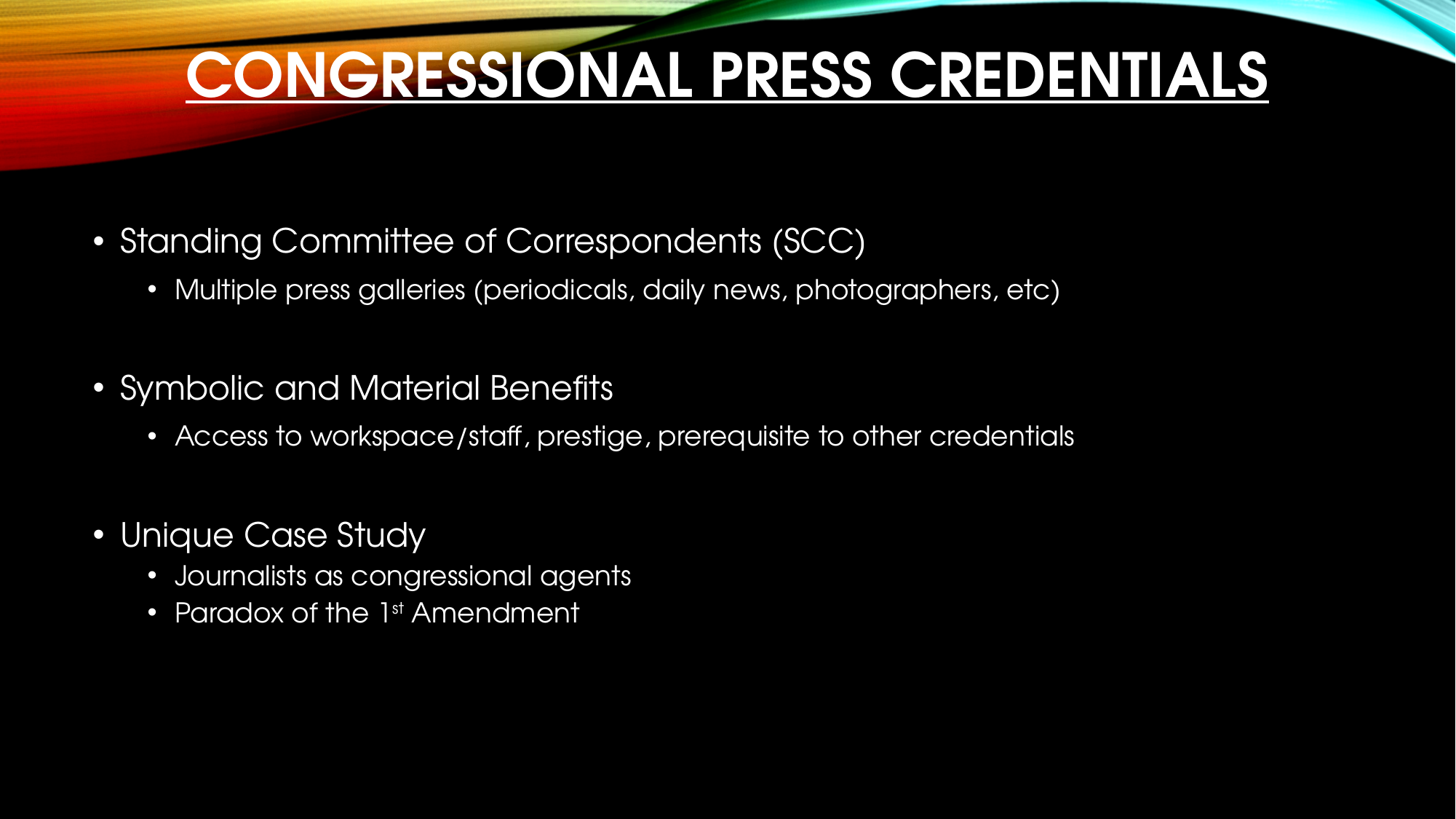

# Congressional Press credentials

Standing Committee of Correspondents (SCC)
Multiple press galleries (periodicals, daily news, photographers, etc)

Symbolic and Material Benefits
Access to workspace/staff, prestige, prerequisite to other credentials

Unique Case Study
Journalists as congressional agents
Paradox of the 1st Amendment